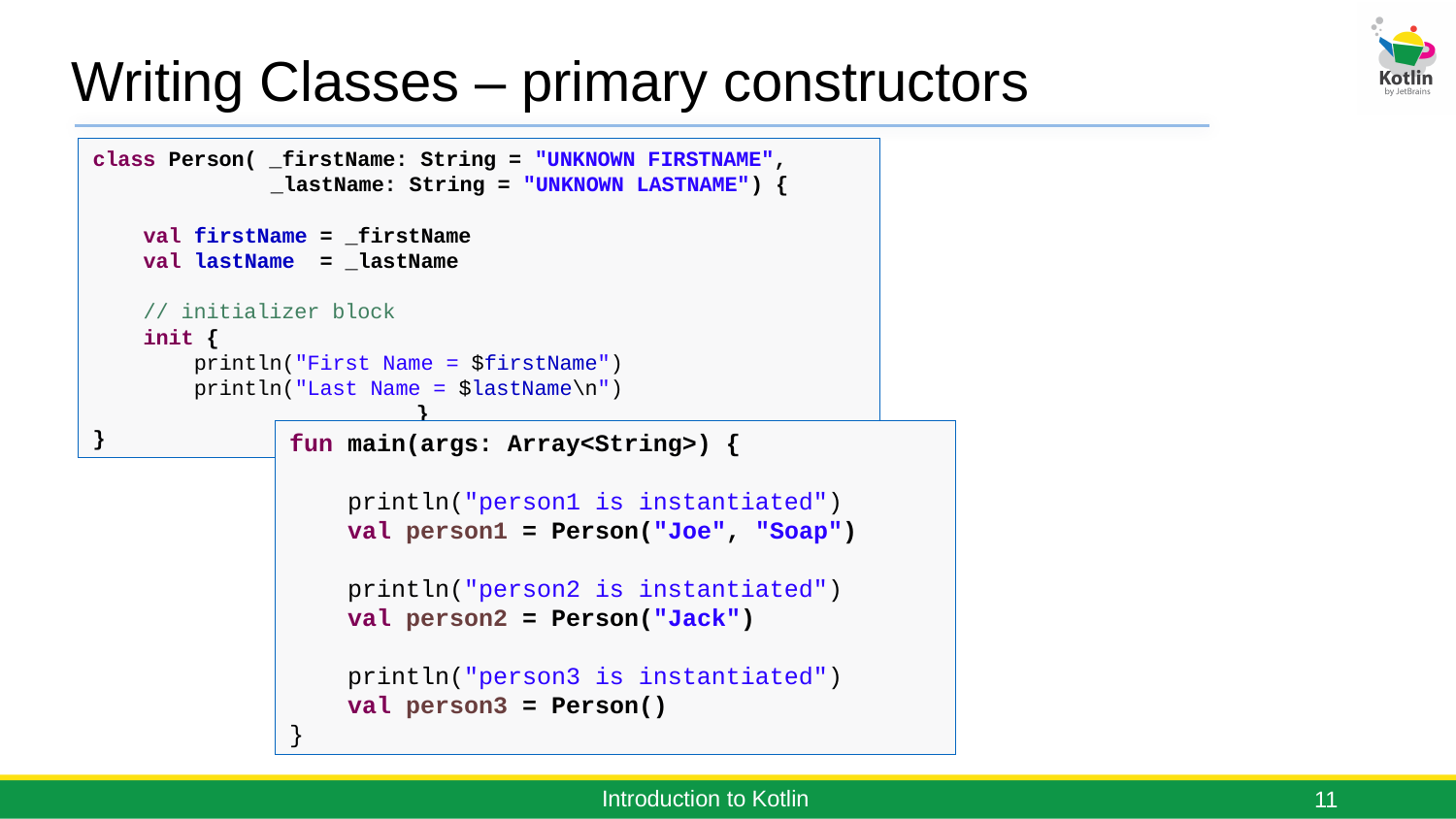

# Writing Classes – primary constructors
class Person( _firstName: String = "UNKNOWN FIRSTNAME",
	_lastName: String = "UNKNOWN LASTNAME") {

    val firstName = _firstName
    val lastName  = _lastName

    // initializer block
    init {
        println("First Name = $firstName")
        println("Last Name = $lastName\n")
		}
}
fun main(args: Array<String>) {

    println("person1 is instantiated")
    val person1 = Person("Joe", "Soap")

    println("person2 is instantiated")
    val person2 = Person("Jack")

    println("person3 is instantiated")
    val person3 = Person()
}
11
Introduction to Kotlin